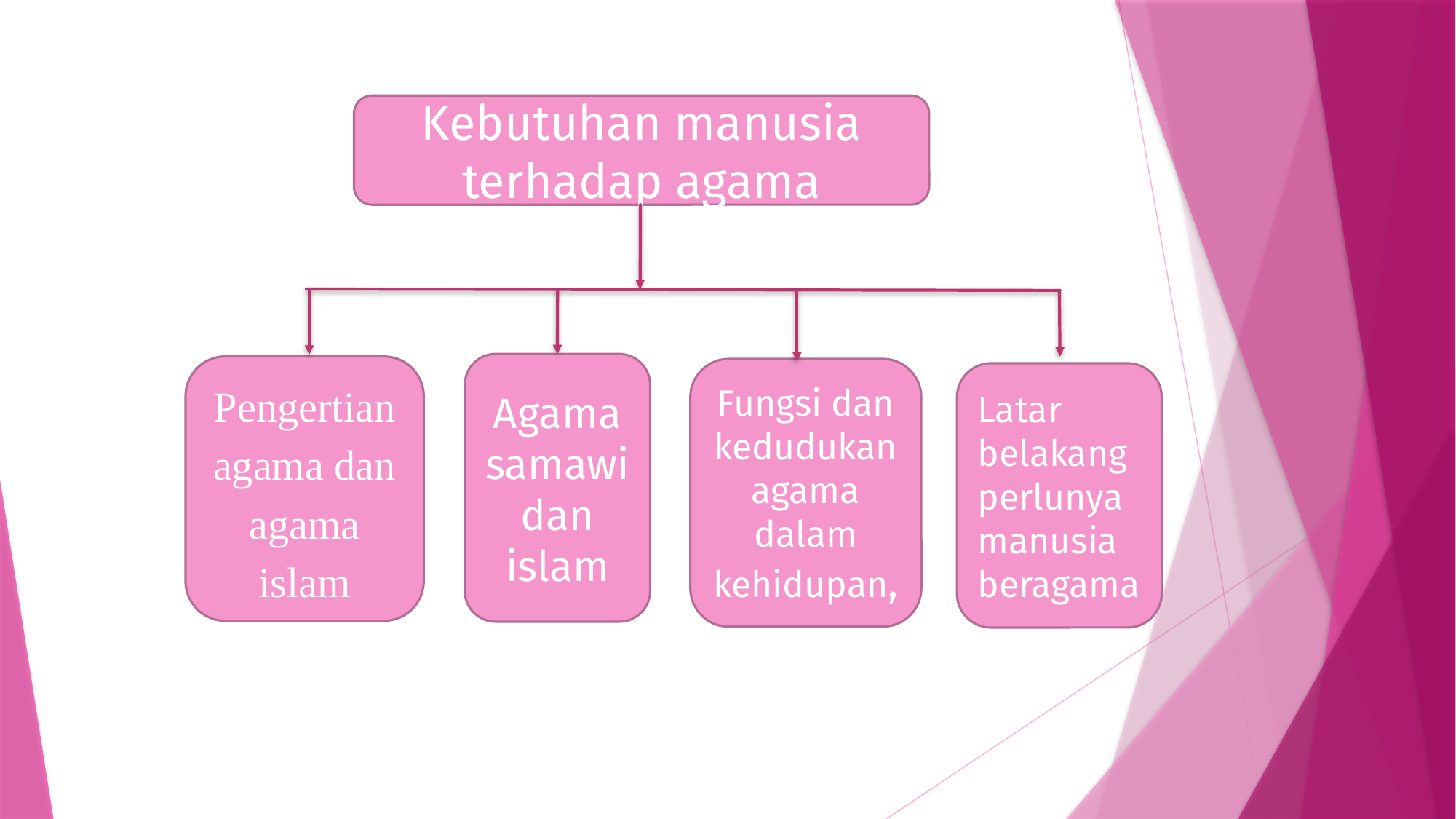

#

Kebutuhan manusia terhadap agama
Agama samawi dan islam
Pengertian agama dan agama islam
Fungsi dan kedudukan agama dalam kehidupan,
Latar belakang perlunya manusia beragama